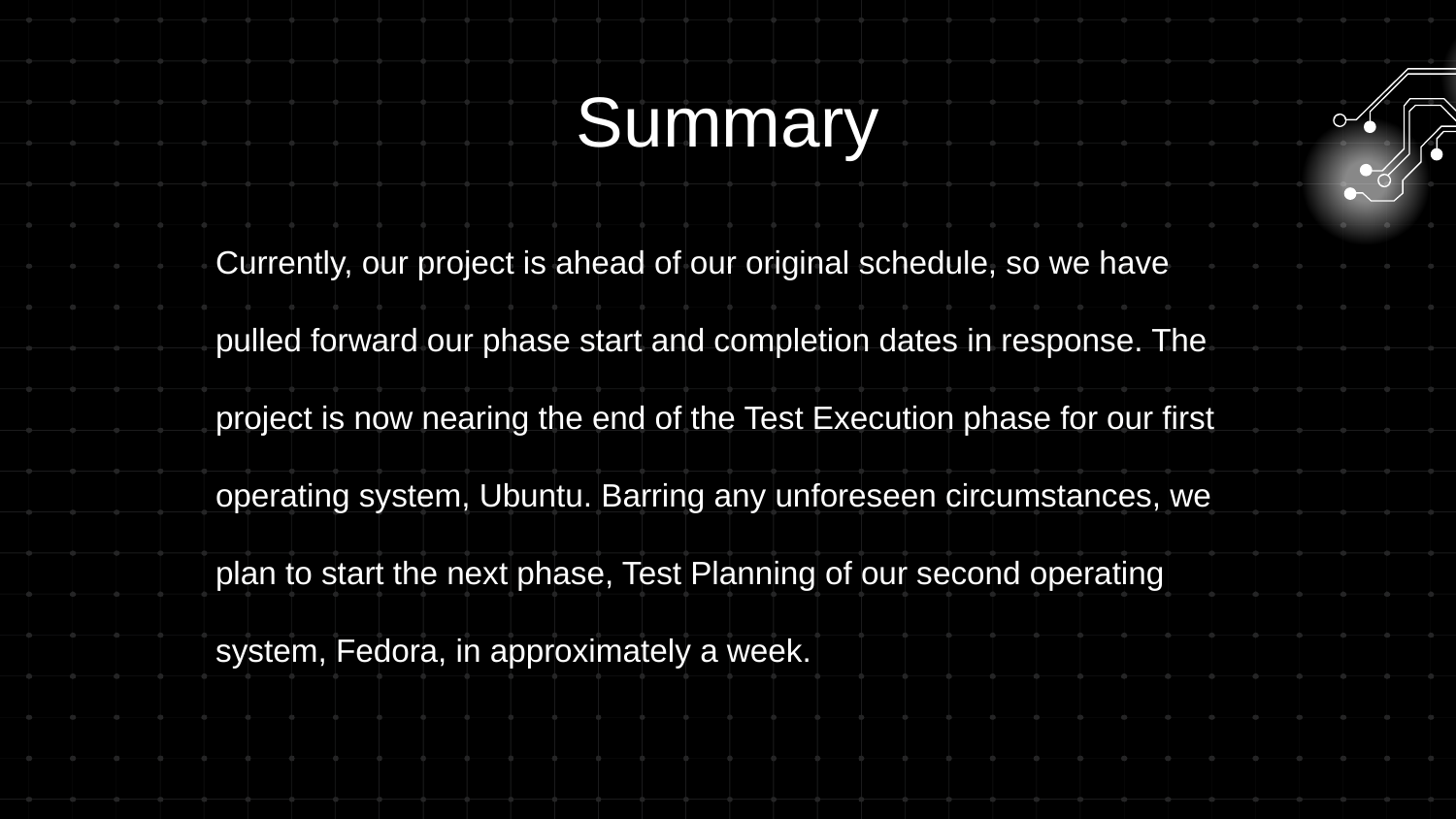

# Summary
Currently, our project is ahead of our original schedule, so we have pulled forward our phase start and completion dates in response. The project is now nearing the end of the Test Execution phase for our first operating system, Ubuntu. Barring any unforeseen circumstances, we plan to start the next phase, Test Planning of our second operating system, Fedora, in approximately a week.